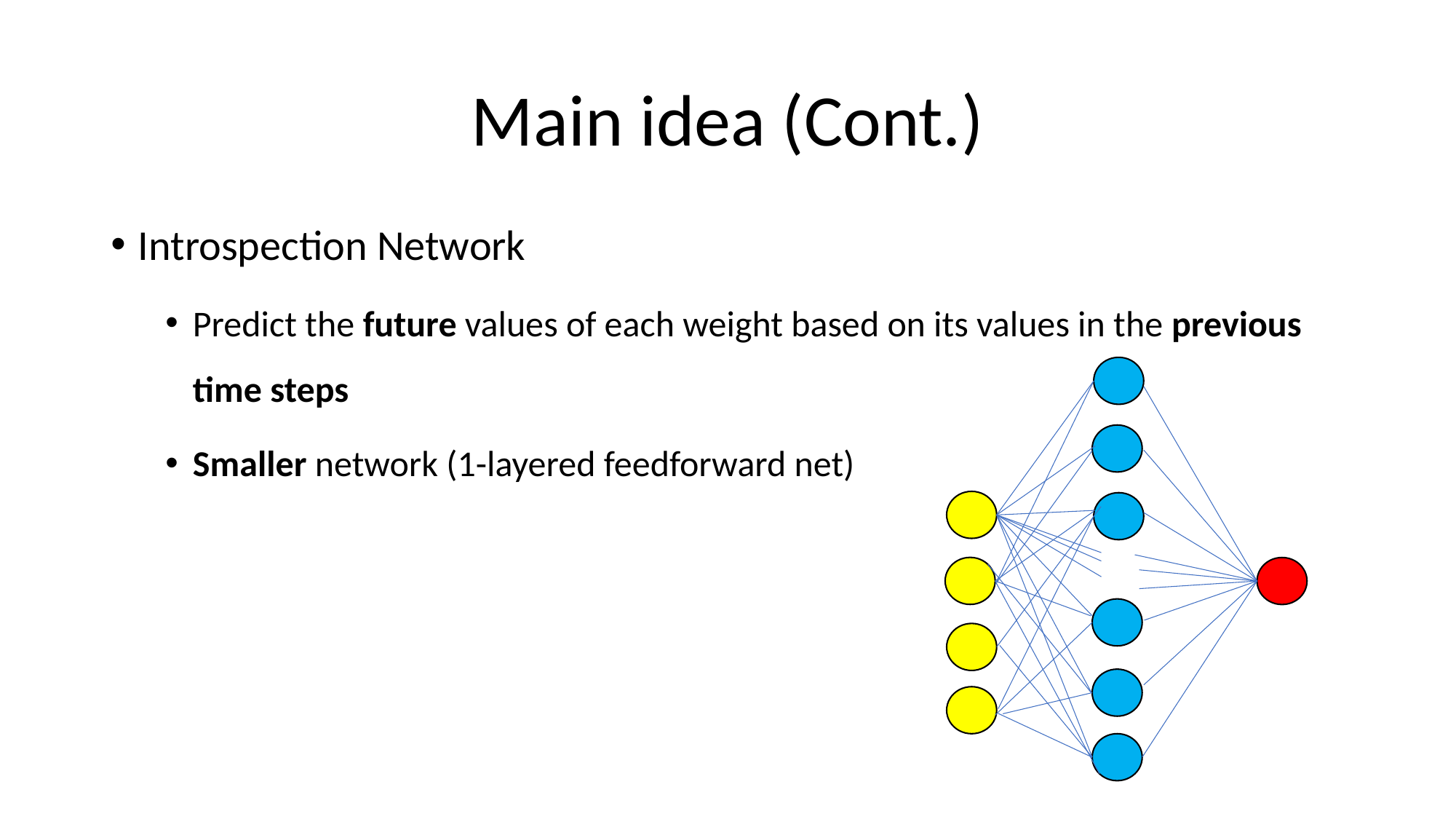

# Main idea (Cont.)
Introspection Network
Predict the future values of each weight based on its values in the previous time steps
Smaller network (1-layered feedforward net)